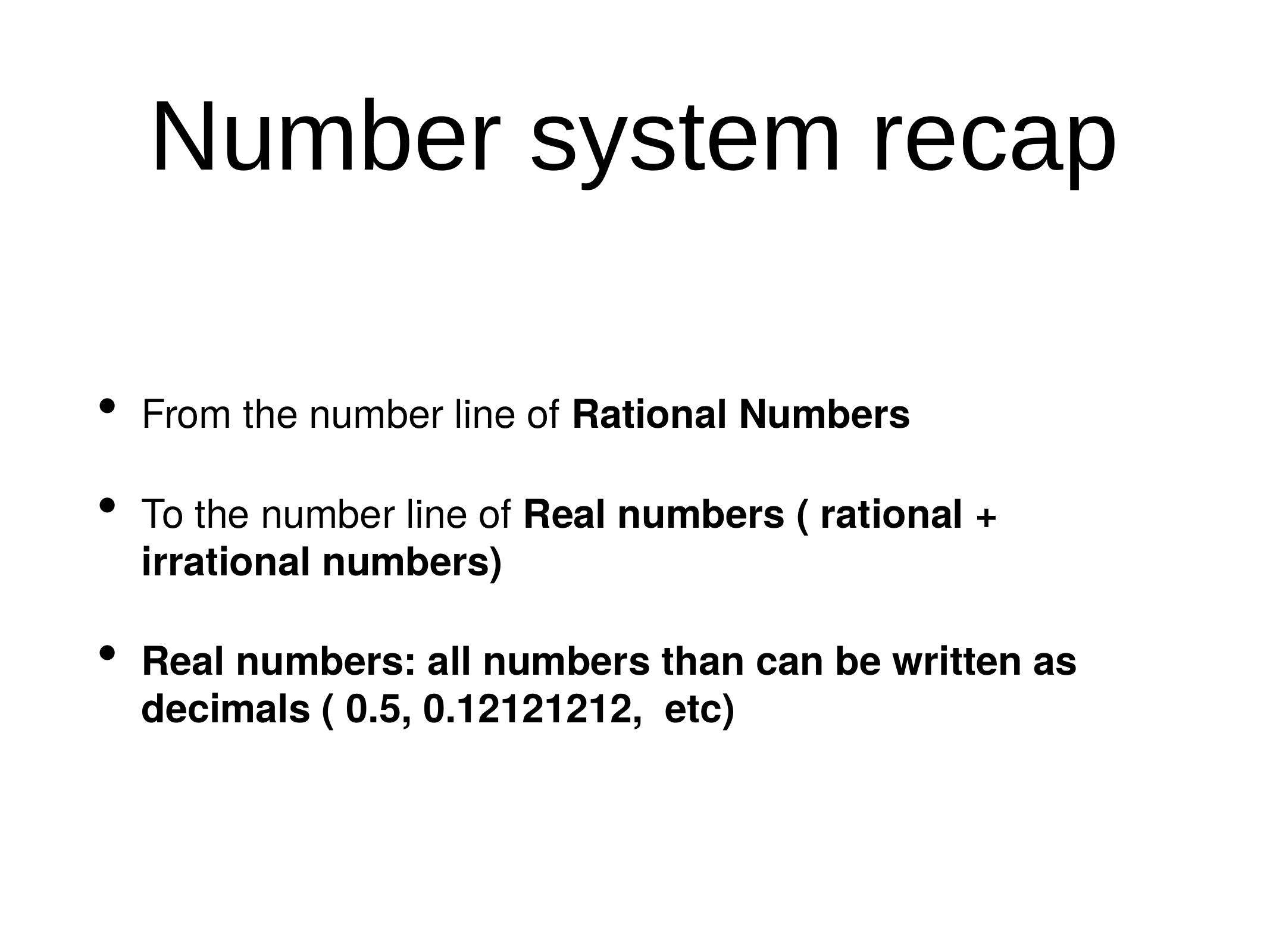

# Number system recap
From the number line of Rational Numbers
To the number line of Real numbers ( rational + irrational numbers)
Real numbers: all numbers than can be written as decimals ( 0.5, 0.12121212,  etc)